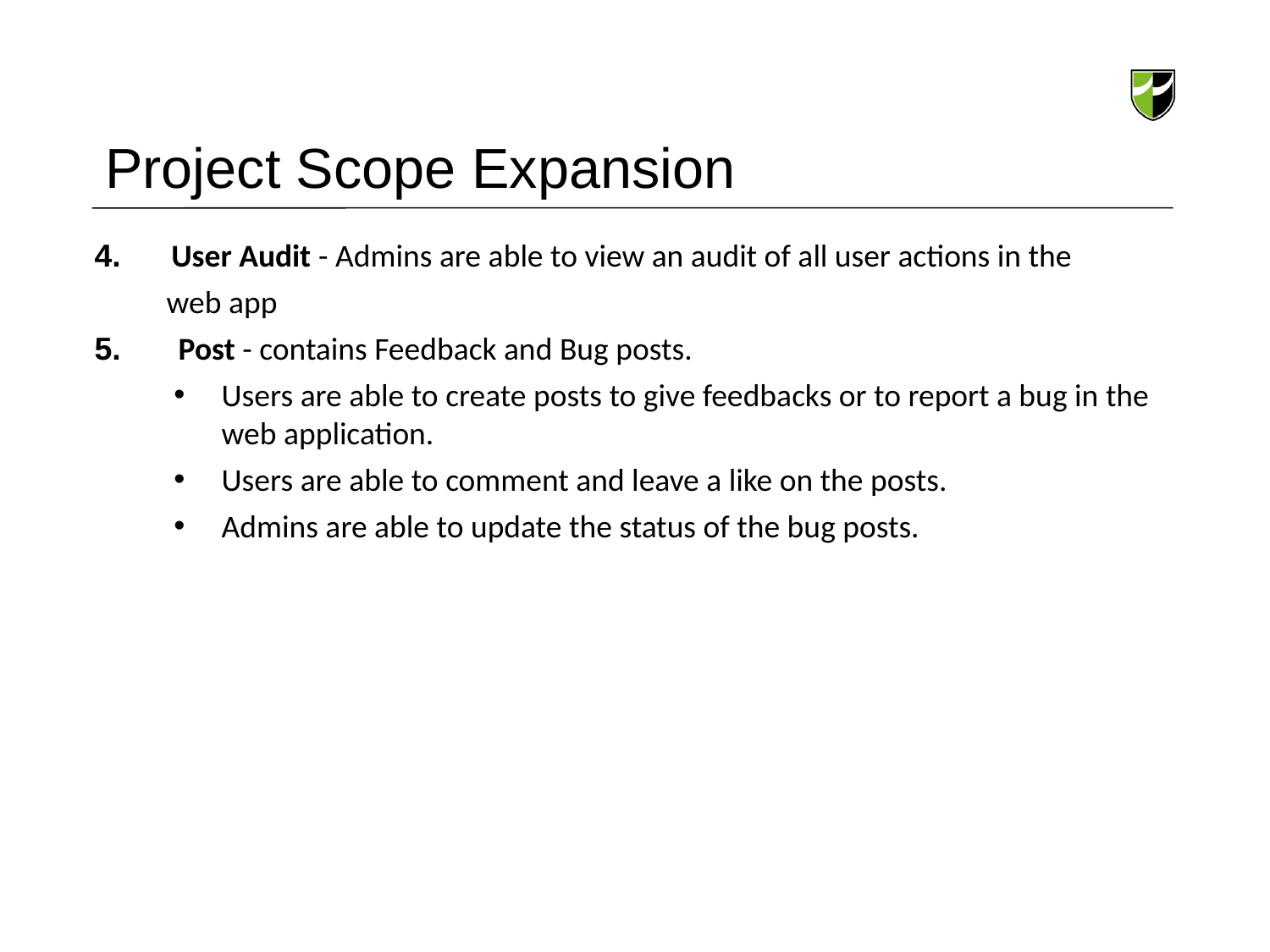

# Project Scope Expansion
4.       User Audit - Admins are able to view an audit of all user actions in the
          web app
5.        Post - contains Feedback and Bug posts.
Users are able to create posts to give feedbacks or to report a bug in the web application.
Users are able to comment and leave a like on the posts.
Admins are able to update the status of the bug posts.